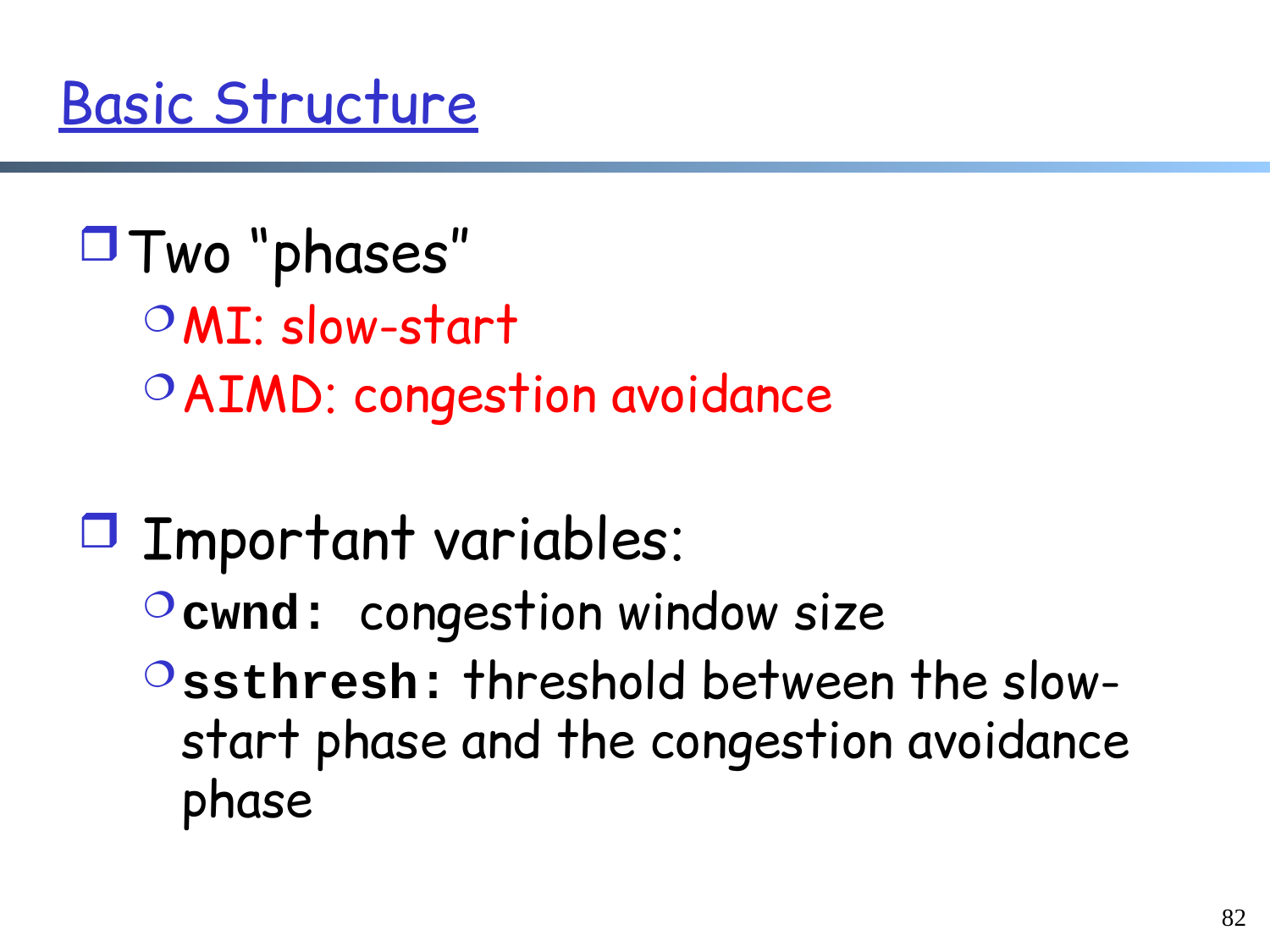

Basic Structure
Two “phases”
MI: slow-start
AIMD: congestion avoidance

 Important variables:
cwnd: congestion window size
ssthresh: threshold between the slow-start phase and the congestion avoidance phase
82